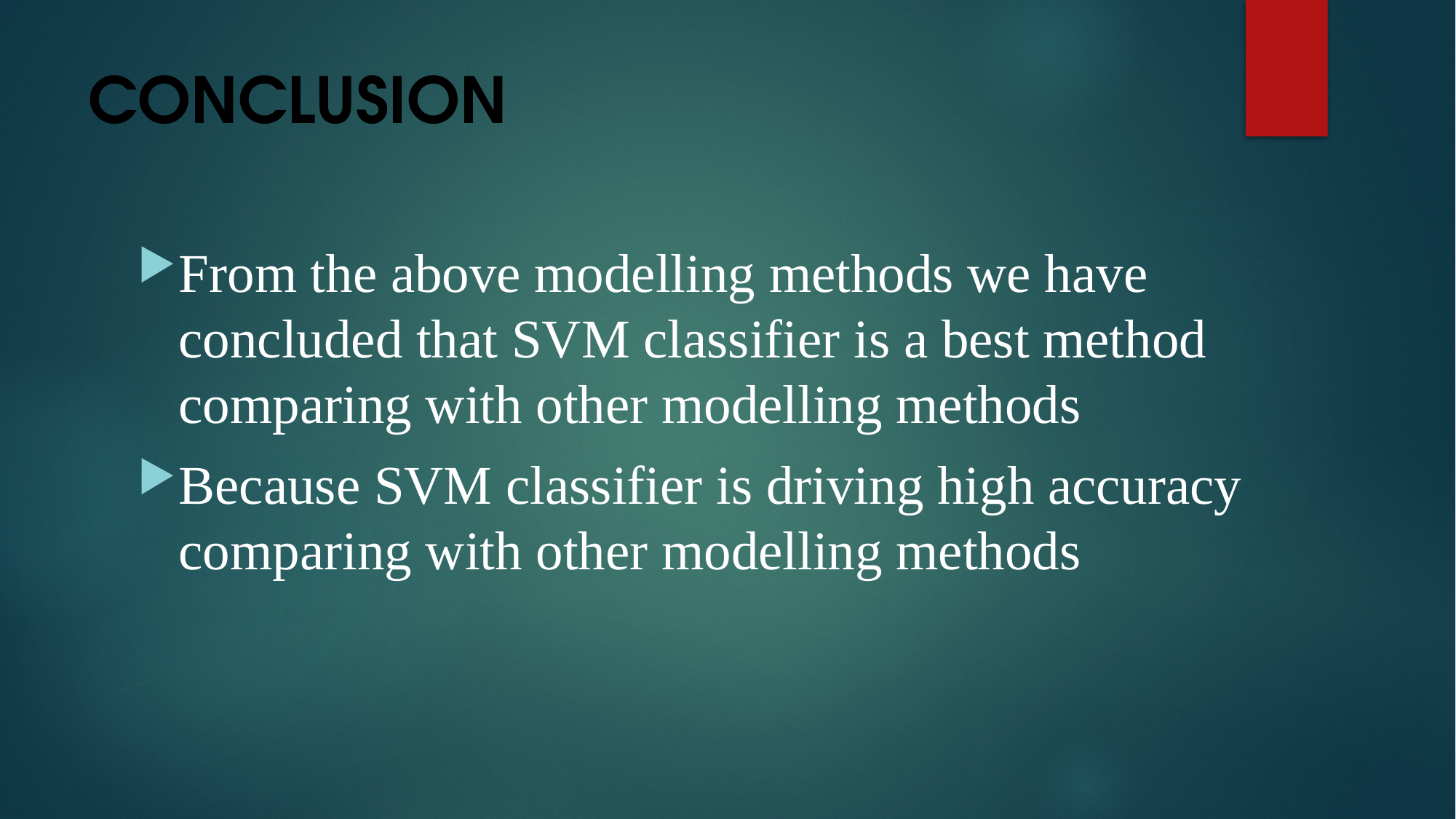

# CONCLUSION

From the above modelling methods we have concluded that SVM classifier is a best method comparing with other modelling methods
Because SVM classifier is driving high accuracy comparing with other modelling methods